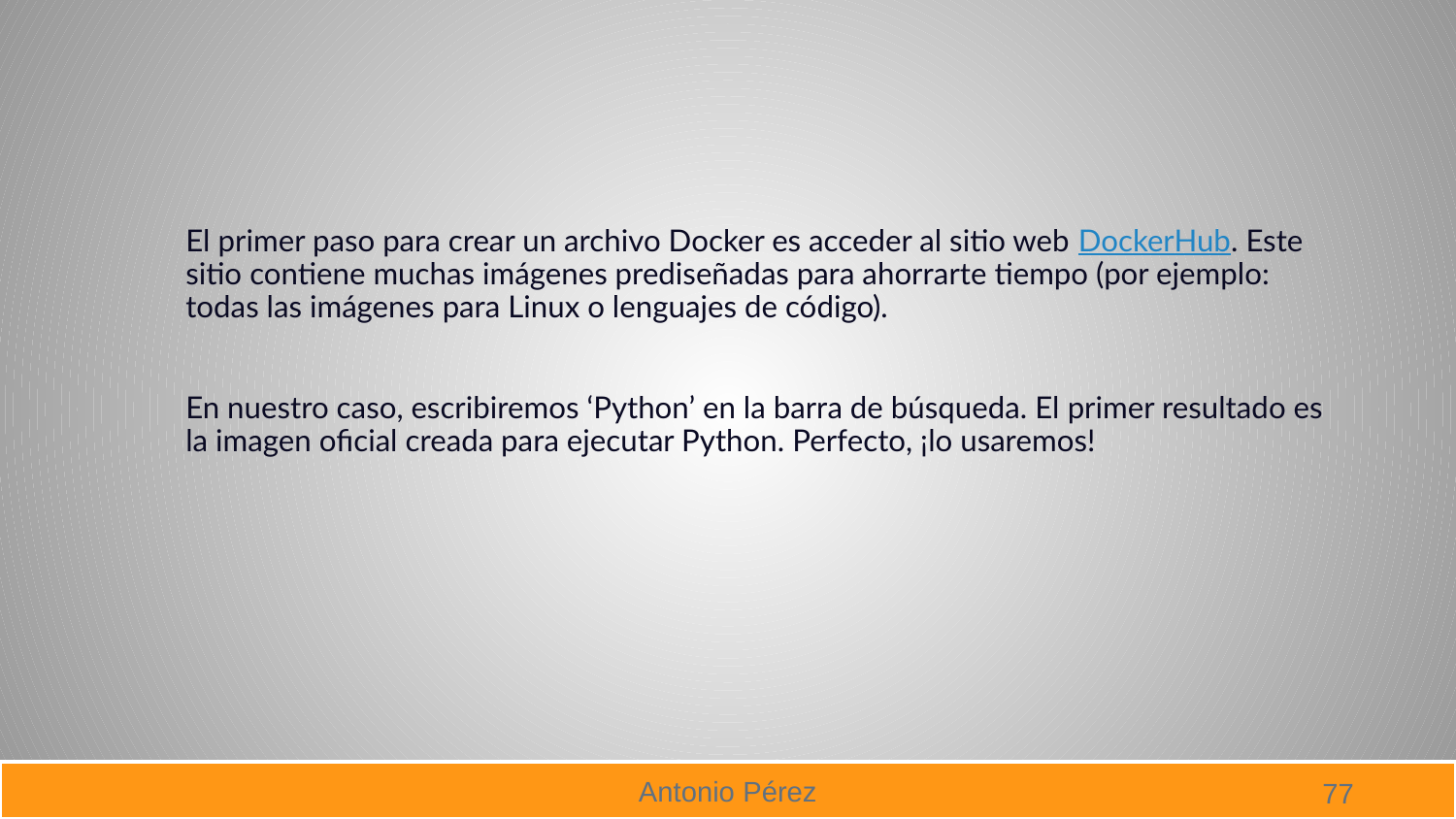

#
El primer paso para crear un archivo Docker es acceder al sitio web DockerHub. Este sitio contiene muchas imágenes prediseñadas para ahorrarte tiempo (por ejemplo: todas las imágenes para Linux o lenguajes de código).

En nuestro caso, escribiremos ‘Python’ en la barra de búsqueda. El primer resultado es la imagen oficial creada para ejecutar Python. Perfecto, ¡lo usaremos!